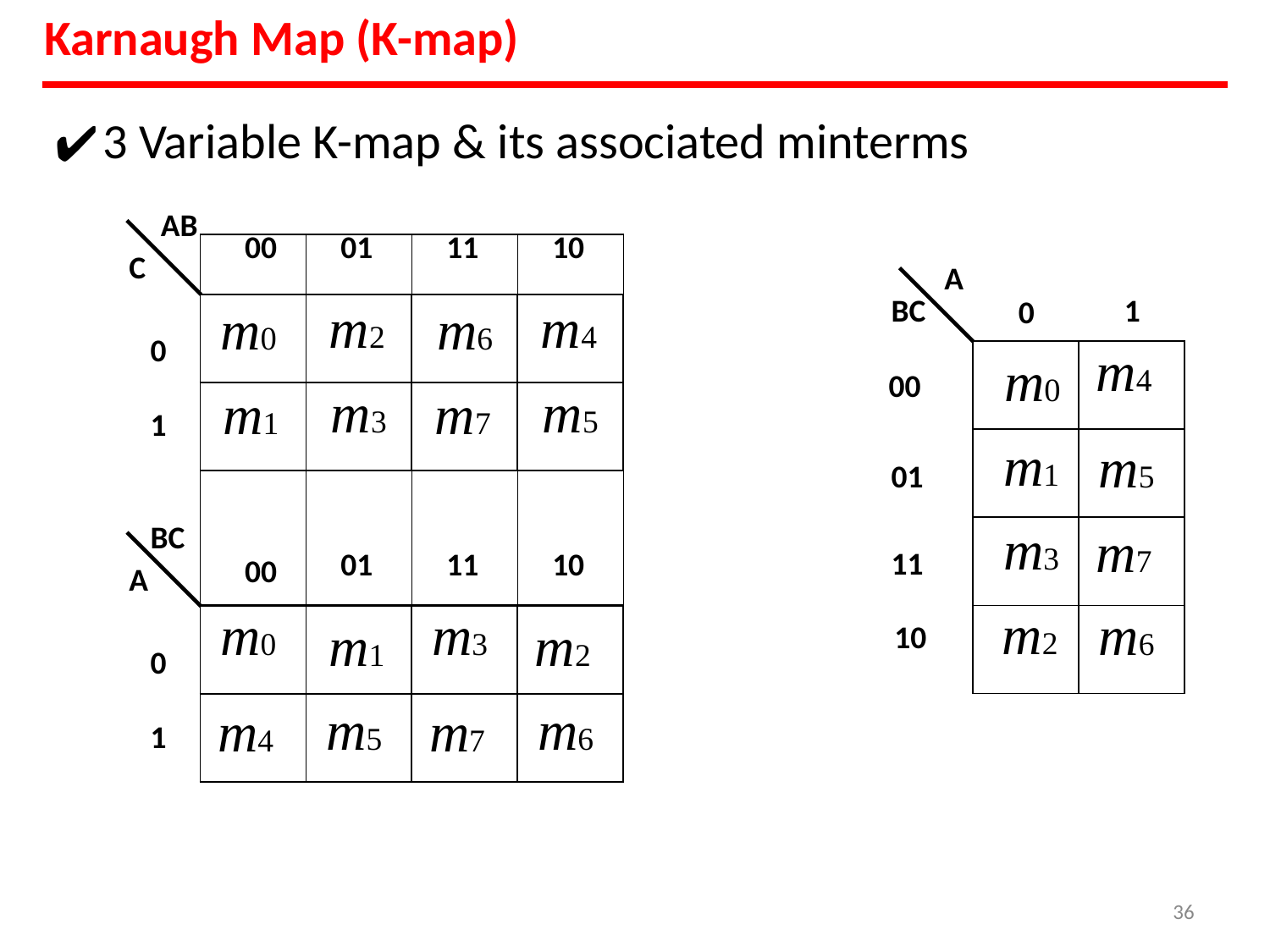

# Karnaugh Map (K-map)

3 Variable K-map & its associated minterms
AB
C

0

| 00 | 01 | 11 | 10 |
| --- | --- | --- | --- |
| m0 | m2 | m6 | m4 |
| m1 | m3 | m7 | m5 |
| 00 | 01 | 11 | 10 |
A

BC
1
0
| m0 | m4 |
| --- | --- |
| m1 | m5 |
| m3 | m7 |
| m2 | m6 |
00
1
01
BC
A

0

11
| m0 | m1 | m3 | m2 |
| --- | --- | --- | --- |
| m4 | m5 | m7 | m6 |
10
1

36